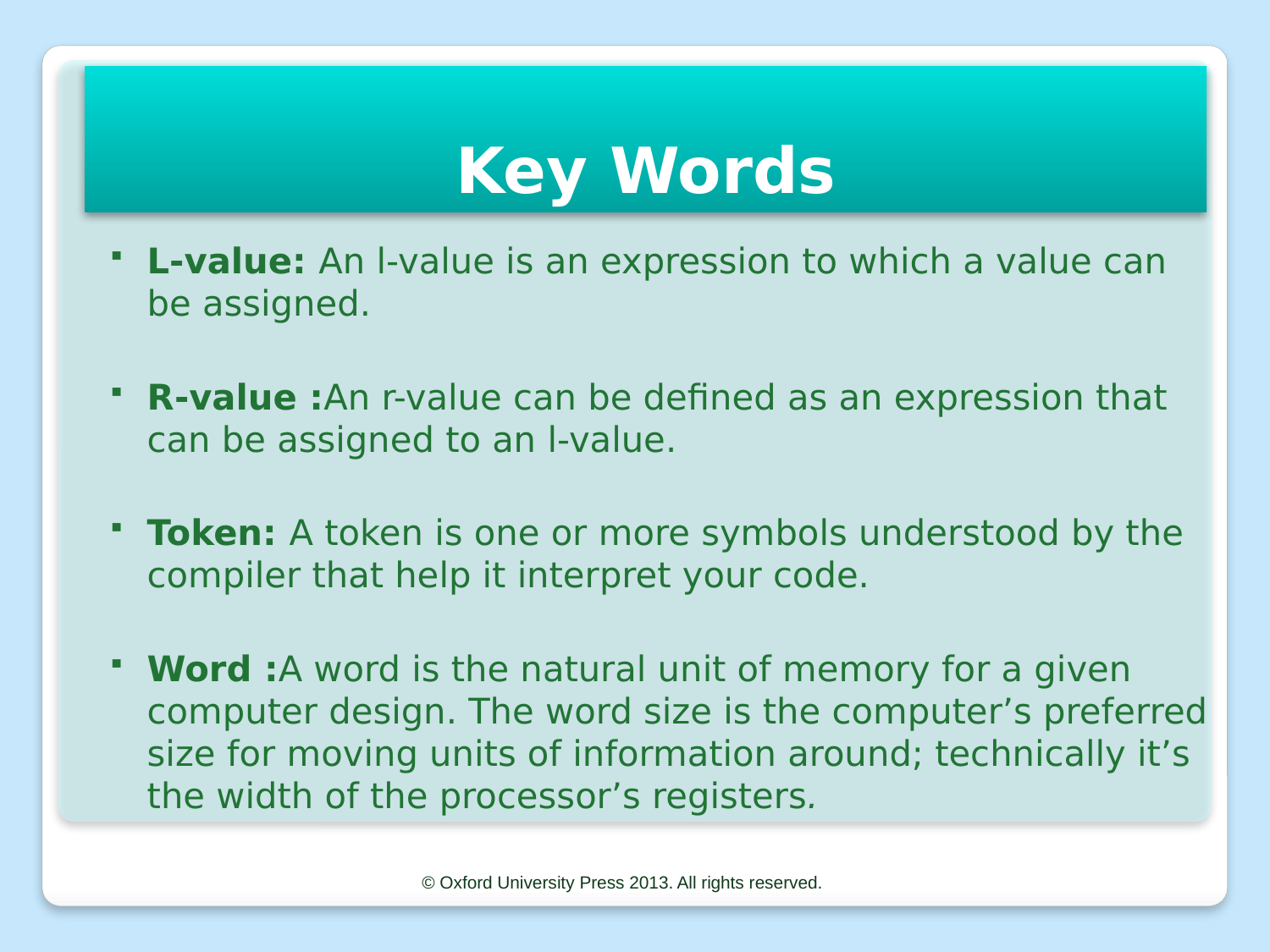

Key Words
L-value: An l-value is an expression to which a value can be assigned.

R-value :An r-value can be defined as an expression that can be assigned to an l-value.

Token: A token is one or more symbols understood by the compiler that help it interpret your code.

Word :A word is the natural unit of memory for a given computer design. The word size is the computer’s preferred size for moving units of information around; technically it’s the width of the processor’s registers.
© Oxford University Press 2013. All rights reserved.